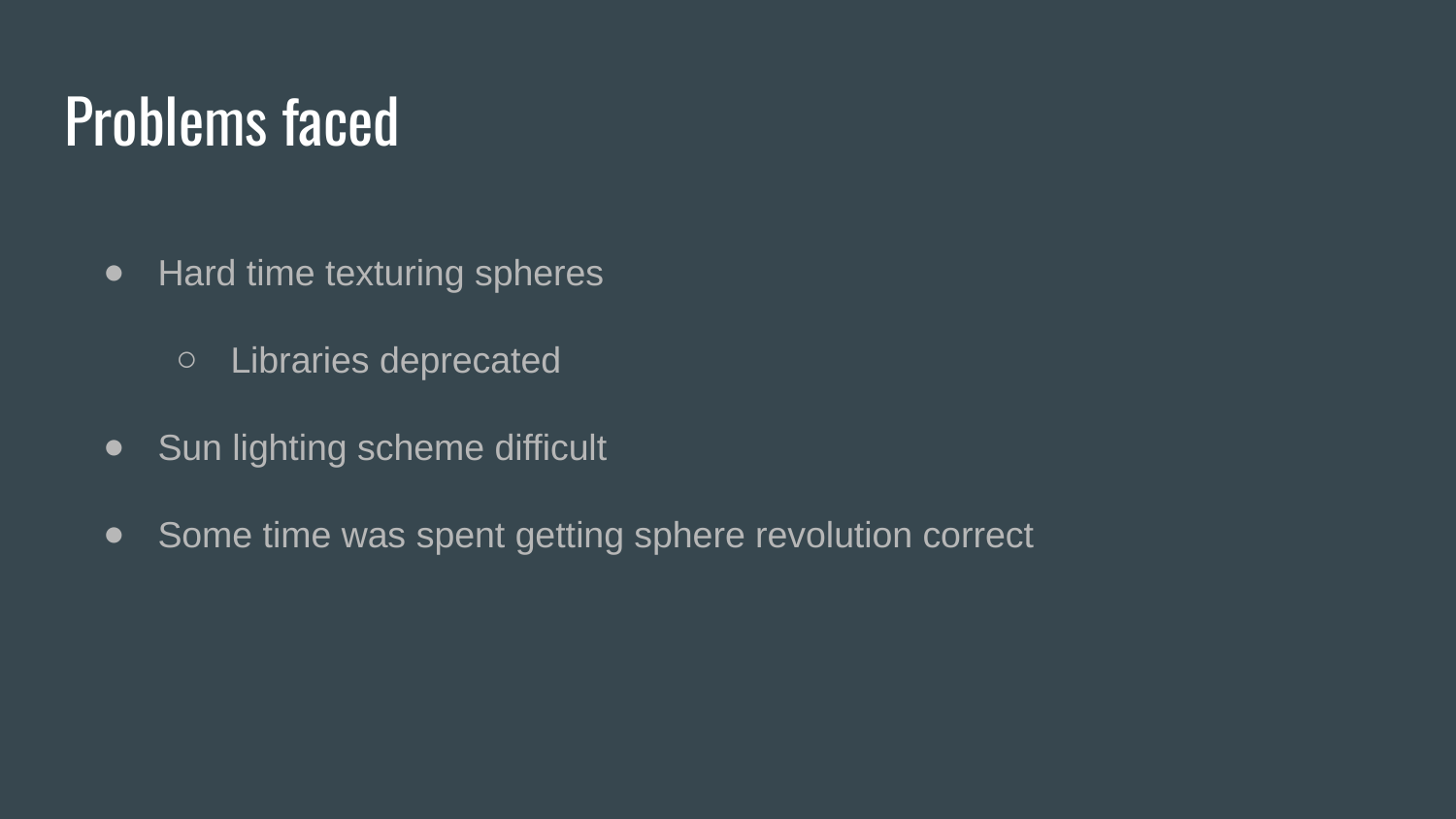

# Problems faced
Hard time texturing spheres
Libraries deprecated
Sun lighting scheme difficult
Some time was spent getting sphere revolution correct